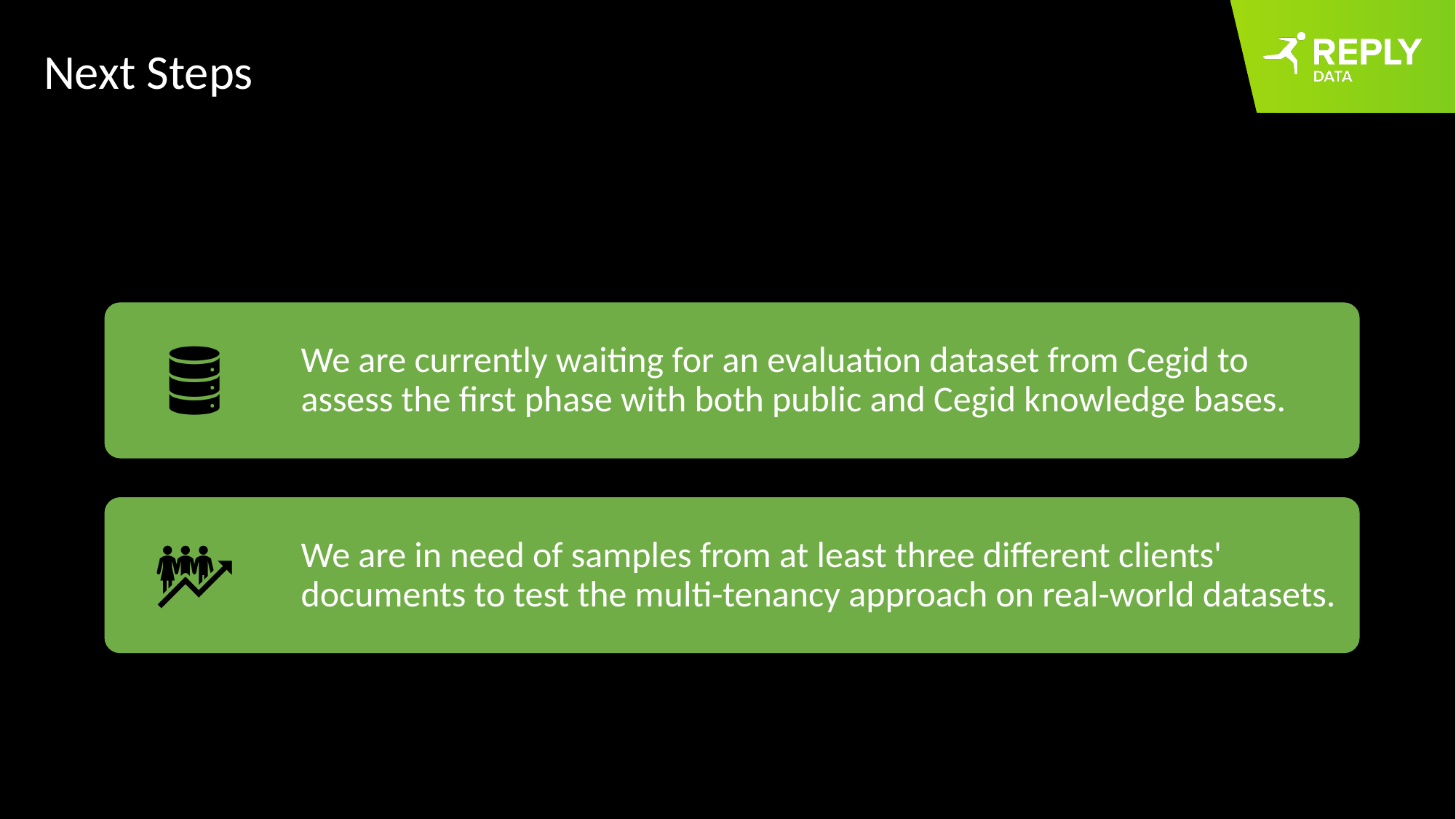

# Next Steps
We are currently waiting for an evaluation dataset from Cegid to assess the first phase with both public and Cegid knowledge bases.
We are in need of samples from at least three different clients' documents to test the multi-tenancy approach on real-world datasets.